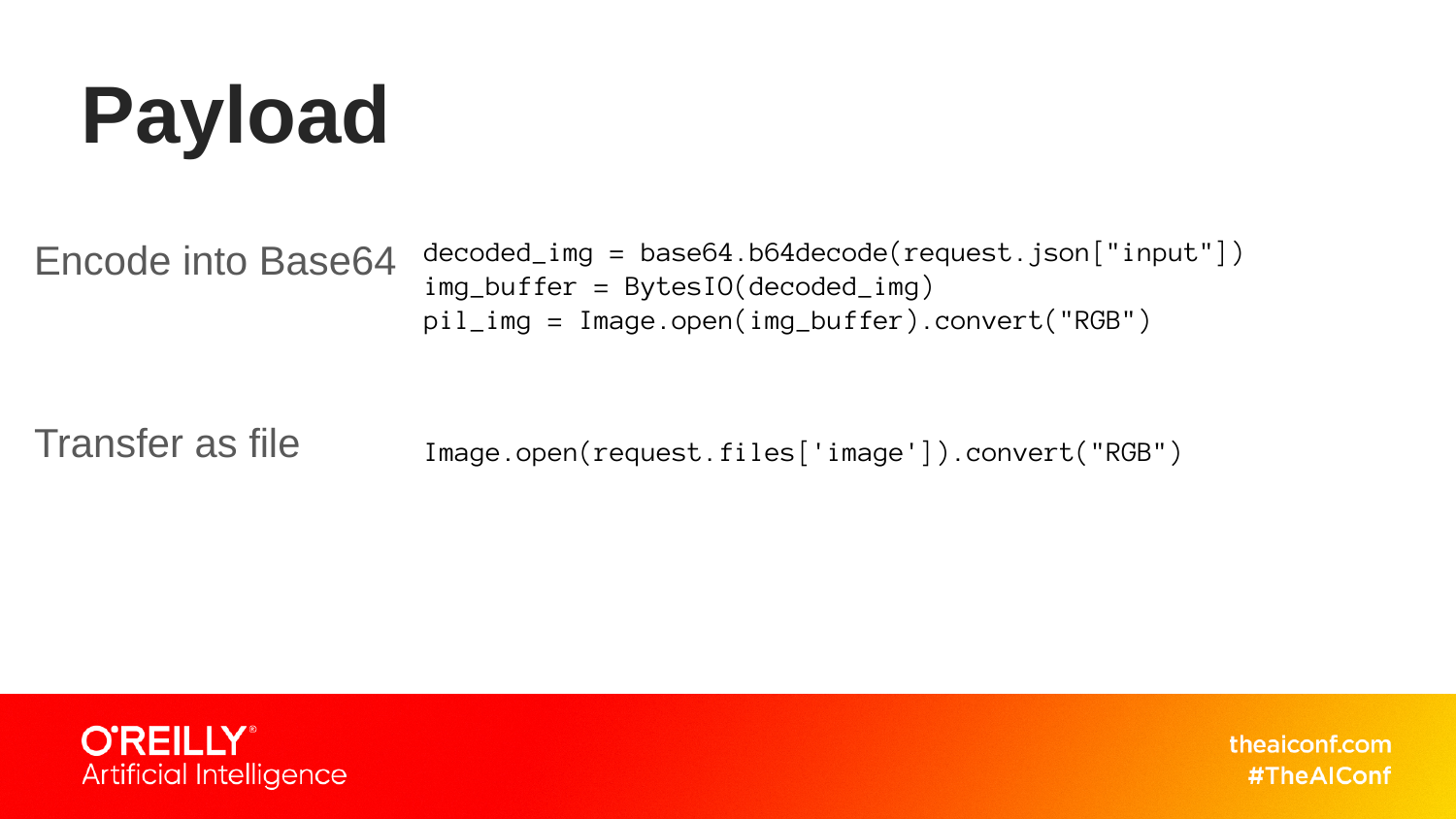

# Payload
decoded_img = base64.b64decode(request.json["input"])
img_buffer = BytesIO(decoded_img)
pil_img = Image.open(img_buffer).convert("RGB")
Encode into Base64

Transfer as file
Image.open(request.files['image']).convert("RGB")